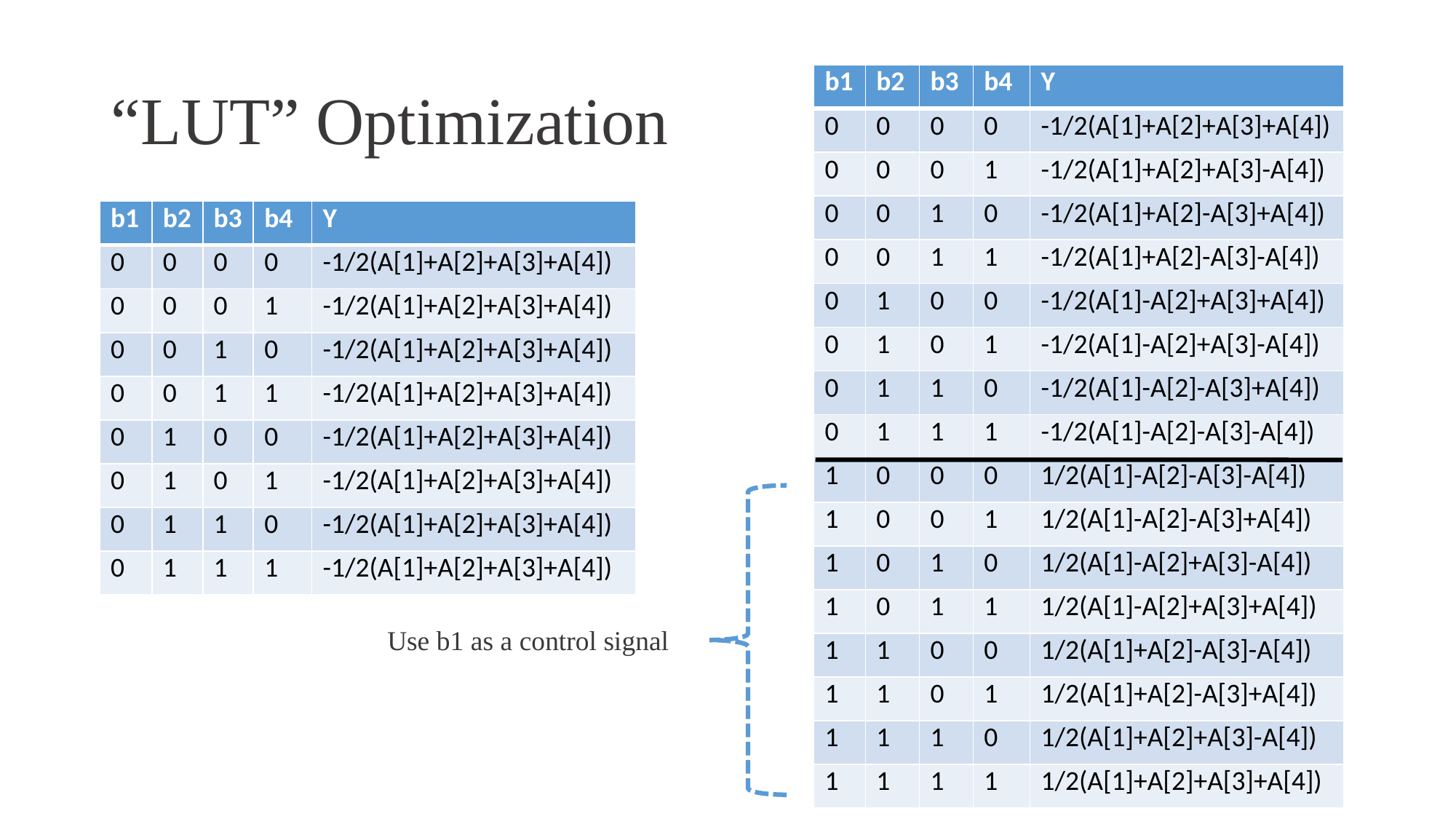

“LUT” Optimization
| b1 | b2 | b3 | b4 | Y |
| --- | --- | --- | --- | --- |
| 0 | 0 | 0 | 0 | -1/2(A[1]+A[2]+A[3]+A[4]) |
| 0 | 0 | 0 | 1 | -1/2(A[1]+A[2]+A[3]-A[4]) |
| 0 | 0 | 1 | 0 | -1/2(A[1]+A[2]-A[3]+A[4]) |
| 0 | 0 | 1 | 1 | -1/2(A[1]+A[2]-A[3]-A[4]) |
| 0 | 1 | 0 | 0 | -1/2(A[1]-A[2]+A[3]+A[4]) |
| 0 | 1 | 0 | 1 | -1/2(A[1]-A[2]+A[3]-A[4]) |
| 0 | 1 | 1 | 0 | -1/2(A[1]-A[2]-A[3]+A[4]) |
| 0 | 1 | 1 | 1 | -1/2(A[1]-A[2]-A[3]-A[4]) |
| 1 | 0 | 0 | 0 | 1/2(A[1]-A[2]-A[3]-A[4]) |
| 1 | 0 | 0 | 1 | 1/2(A[1]-A[2]-A[3]+A[4]) |
| 1 | 0 | 1 | 0 | 1/2(A[1]-A[2]+A[3]-A[4]) |
| 1 | 0 | 1 | 1 | 1/2(A[1]-A[2]+A[3]+A[4]) |
| 1 | 1 | 0 | 0 | 1/2(A[1]+A[2]-A[3]-A[4]) |
| 1 | 1 | 0 | 1 | 1/2(A[1]+A[2]-A[3]+A[4]) |
| 1 | 1 | 1 | 0 | 1/2(A[1]+A[2]+A[3]-A[4]) |
| 1 | 1 | 1 | 1 | 1/2(A[1]+A[2]+A[3]+A[4]) |
| b1 | b2 | b3 | b4 | Y |
| --- | --- | --- | --- | --- |
| 0 | 0 | 0 | 0 | -1/2(A[1]+A[2]+A[3]+A[4]) |
| 0 | 0 | 0 | 1 | -1/2(A[1]+A[2]+A[3]+A[4]) |
| 0 | 0 | 1 | 0 | -1/2(A[1]+A[2]+A[3]+A[4]) |
| 0 | 0 | 1 | 1 | -1/2(A[1]+A[2]+A[3]+A[4]) |
| 0 | 1 | 0 | 0 | -1/2(A[1]+A[2]+A[3]+A[4]) |
| 0 | 1 | 0 | 1 | -1/2(A[1]+A[2]+A[3]+A[4]) |
| 0 | 1 | 1 | 0 | -1/2(A[1]+A[2]+A[3]+A[4]) |
| 0 | 1 | 1 | 1 | -1/2(A[1]+A[2]+A[3]+A[4]) |

Use b1 as a control signal